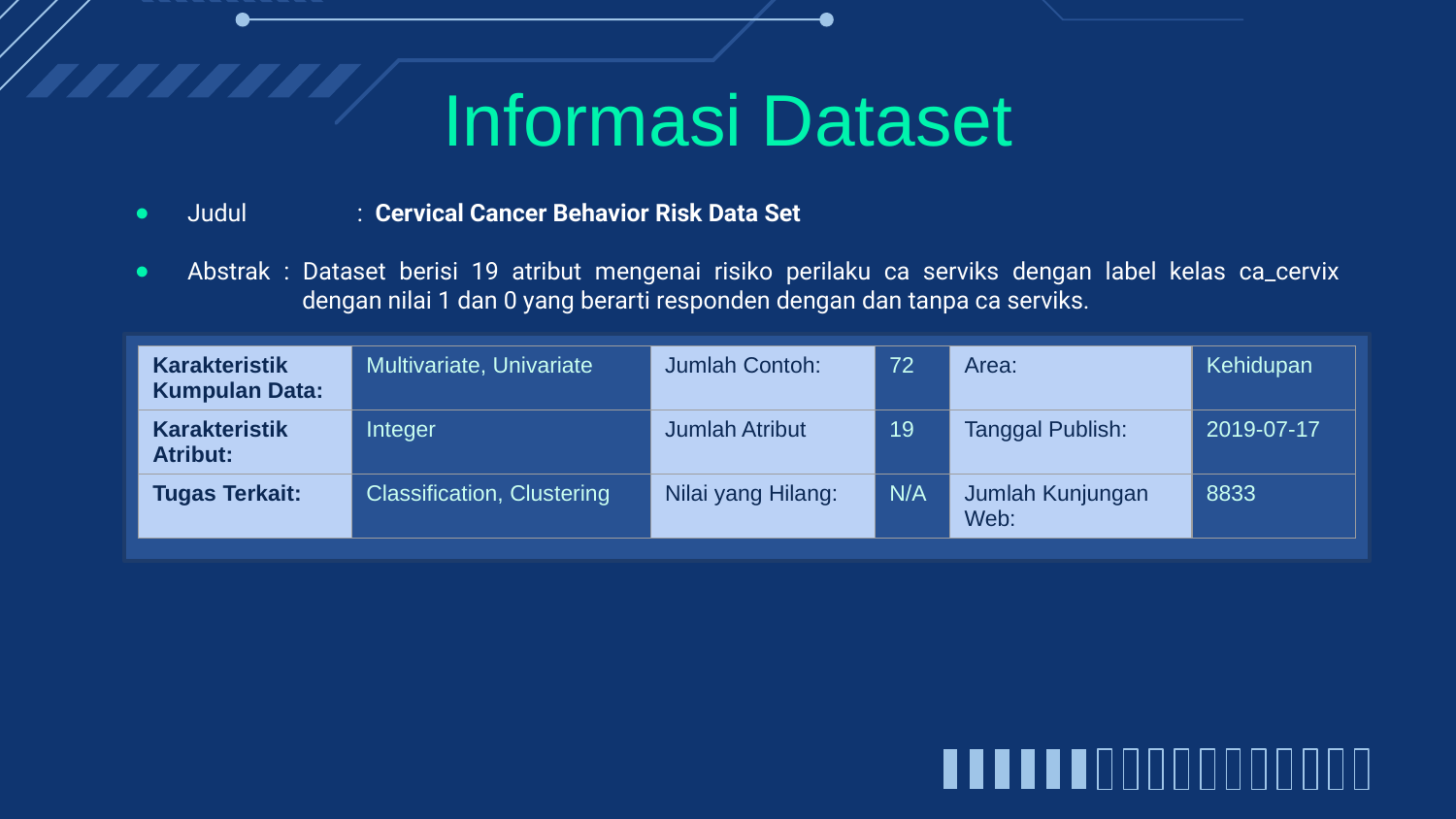

# Informasi Dataset
Judul	    :  Cervical Cancer Behavior Risk Data Set

Abstrak : Dataset berisi 19 atribut mengenai risiko perilaku ca serviks dengan label kelas ca_cervix
                   dengan nilai 1 dan 0 yang berarti responden dengan dan tanpa ca serviks.

| Karakteristik Kumpulan Data: | Multivariate, Univariate | Jumlah Contoh: | 72 | Area: | Kehidupan |
| --- | --- | --- | --- | --- | --- |
| Karakteristik Atribut: | Integer | Jumlah Atribut | 19 | Tanggal Publish: | 2019-07-17 |
| Tugas Terkait: | Classification, Clustering | Nilai yang Hilang: | N/A | Jumlah Kunjungan Web: | 8833 |